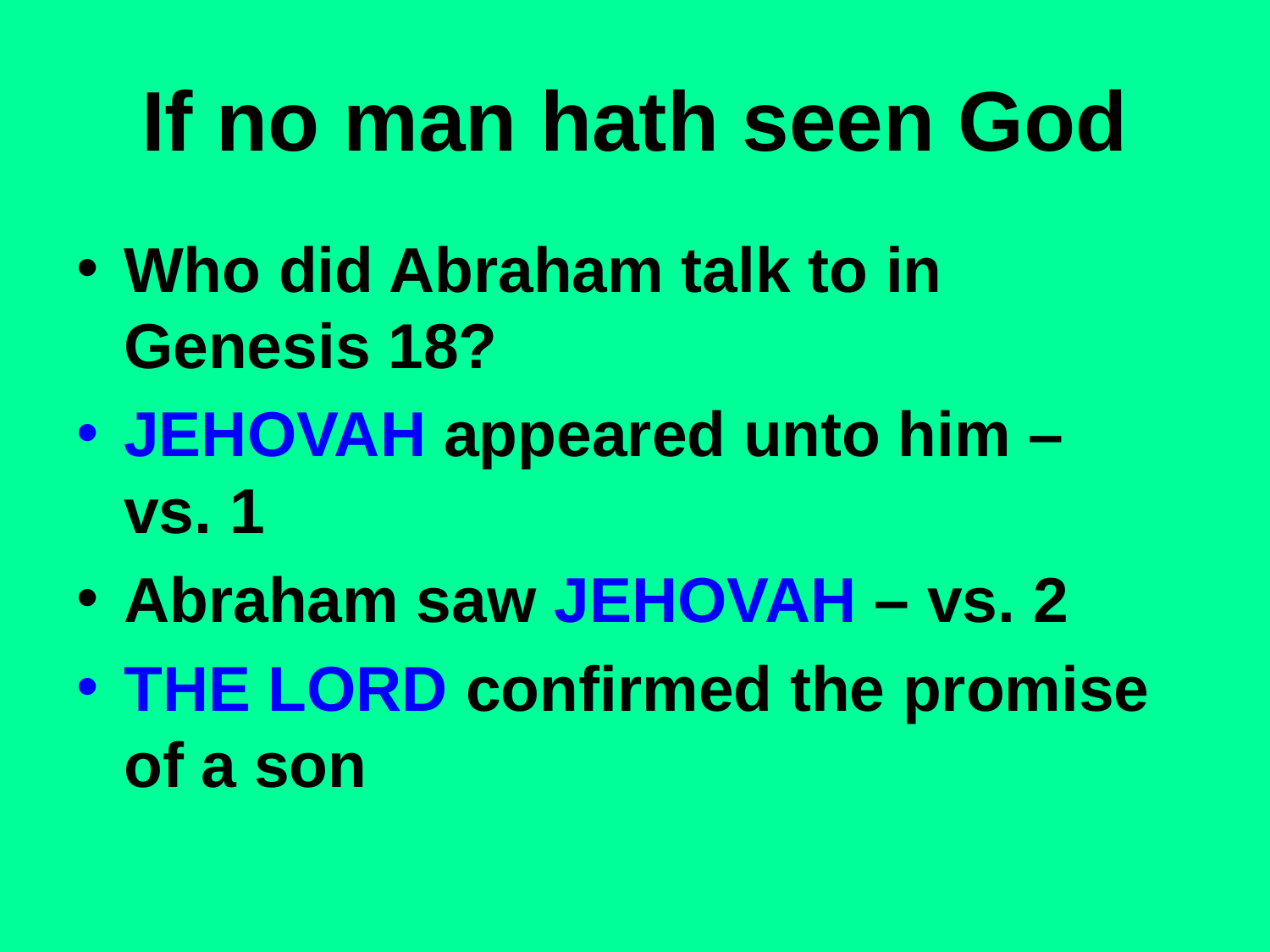

# If no man hath seen God
Who did Abraham talk to in Genesis 18?
JEHOVAH appeared unto him –   vs. 1
Abraham saw JEHOVAH – vs. 2
THE LORD confirmed the promise of a son